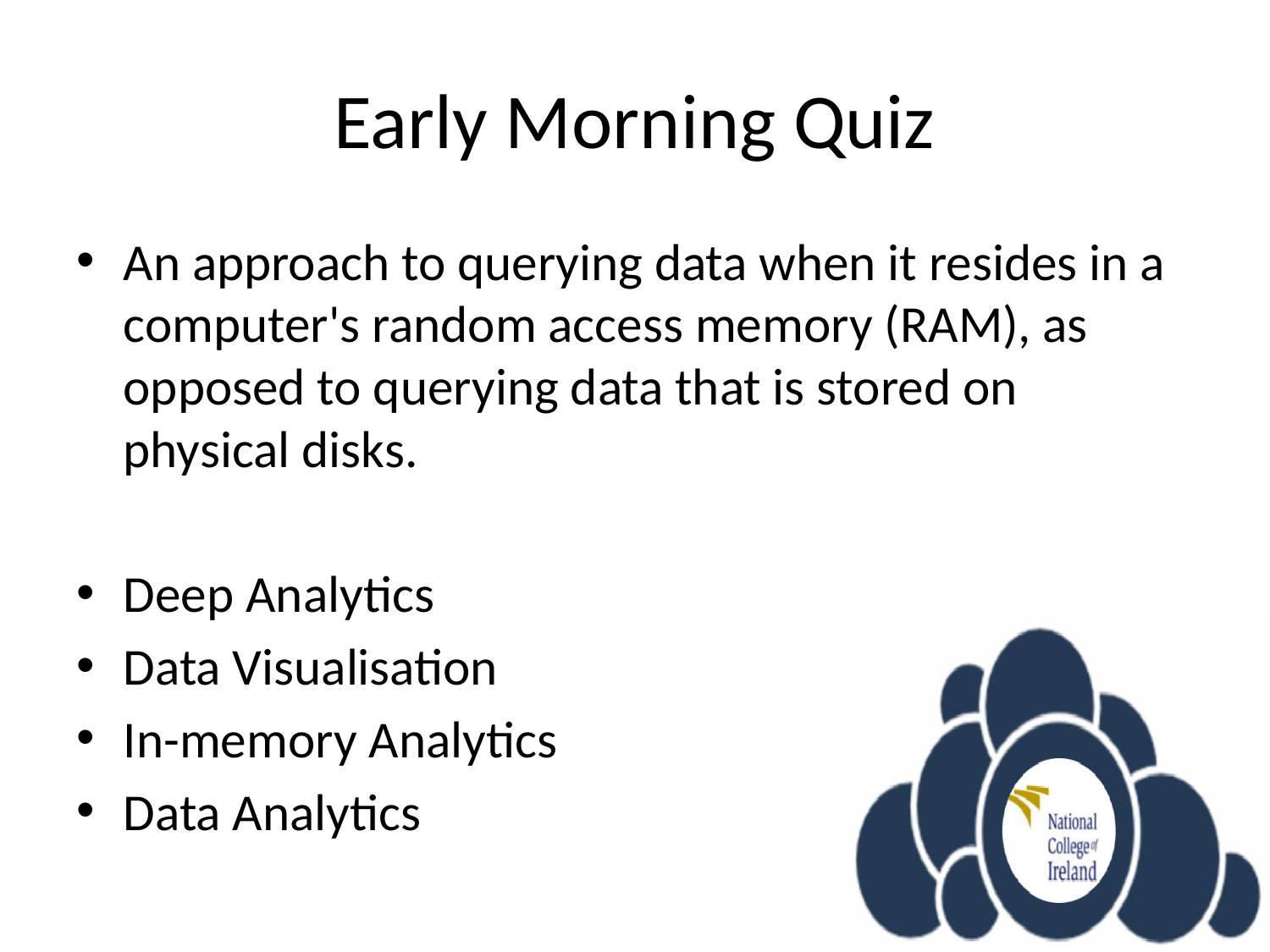

# Early Morning Quiz
An approach to querying data when it resides in a computer's random access memory (RAM), as opposed to querying data that is stored on physical disks.

Deep Analytics
Data Visualisation
In-memory Analytics
Data Analytics